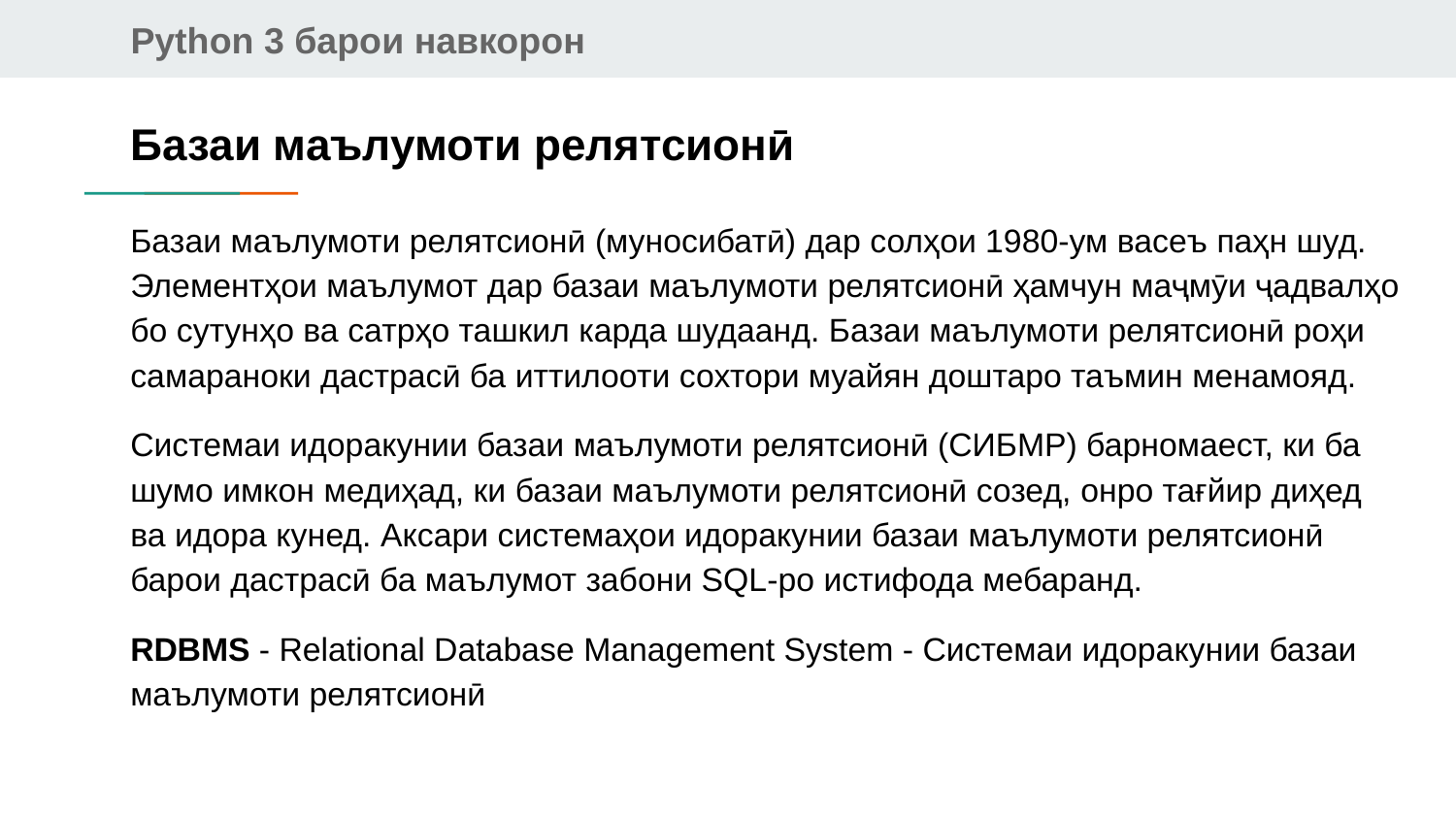

# Базаи маълумоти релятсионӣ
Базаи маълумоти релятсионӣ (муносибатӣ) дар солҳои 1980-ум васеъ паҳн шуд. Элементҳои маълумот дар базаи маълумоти релятсионӣ ҳамчун маҷмӯи ҷадвалҳо бо сутунҳо ва сатрҳо ташкил карда шудаанд. Базаи маълумоти релятсионӣ роҳи самараноки дастрасӣ ба иттилооти сохтори муайян доштаро таъмин менамояд.
Системаи идоракунии базаи маълумоти релятсионӣ (СИБМР) барномаест, ки ба шумо имкон медиҳад, ки базаи маълумоти релятсионӣ созед, онро тағйир диҳед ва идора кунед. Аксари системаҳои идоракунии базаи маълумоти релятсионӣ барои дастрасӣ ба маълумот забони SQL-ро истифода мебаранд.
RDBMS - Relational Database Management System - Системаи идоракунии базаи маълумоти релятсионӣ